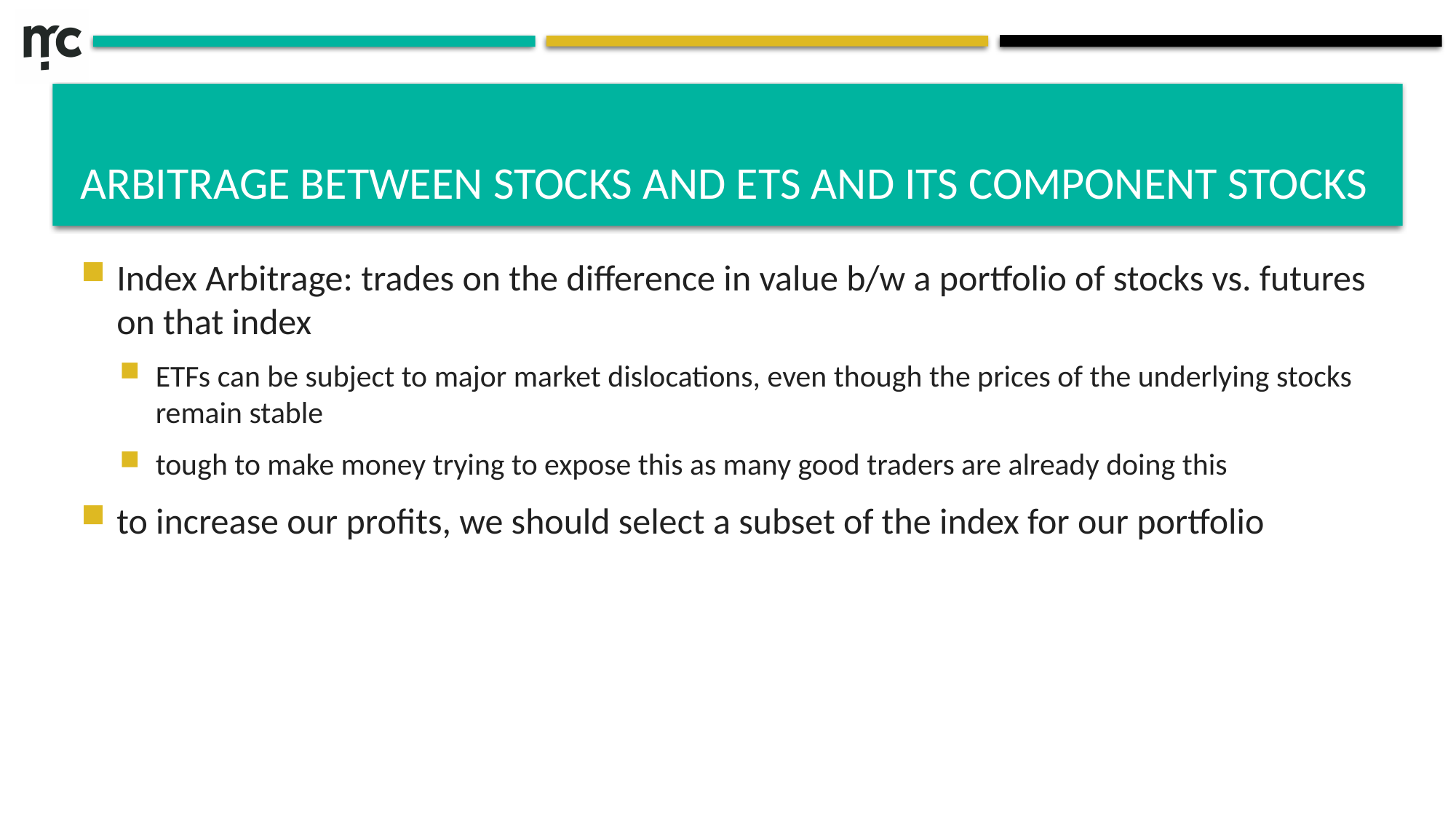

# Arbitrage Between stocks and ets and its component stocks
Index Arbitrage: trades on the difference in value b/w a portfolio of stocks vs. futures on that index
ETFs can be subject to major market dislocations, even though the prices of the underlying stocks remain stable
tough to make money trying to expose this as many good traders are already doing this
to increase our profits, we should select a subset of the index for our portfolio